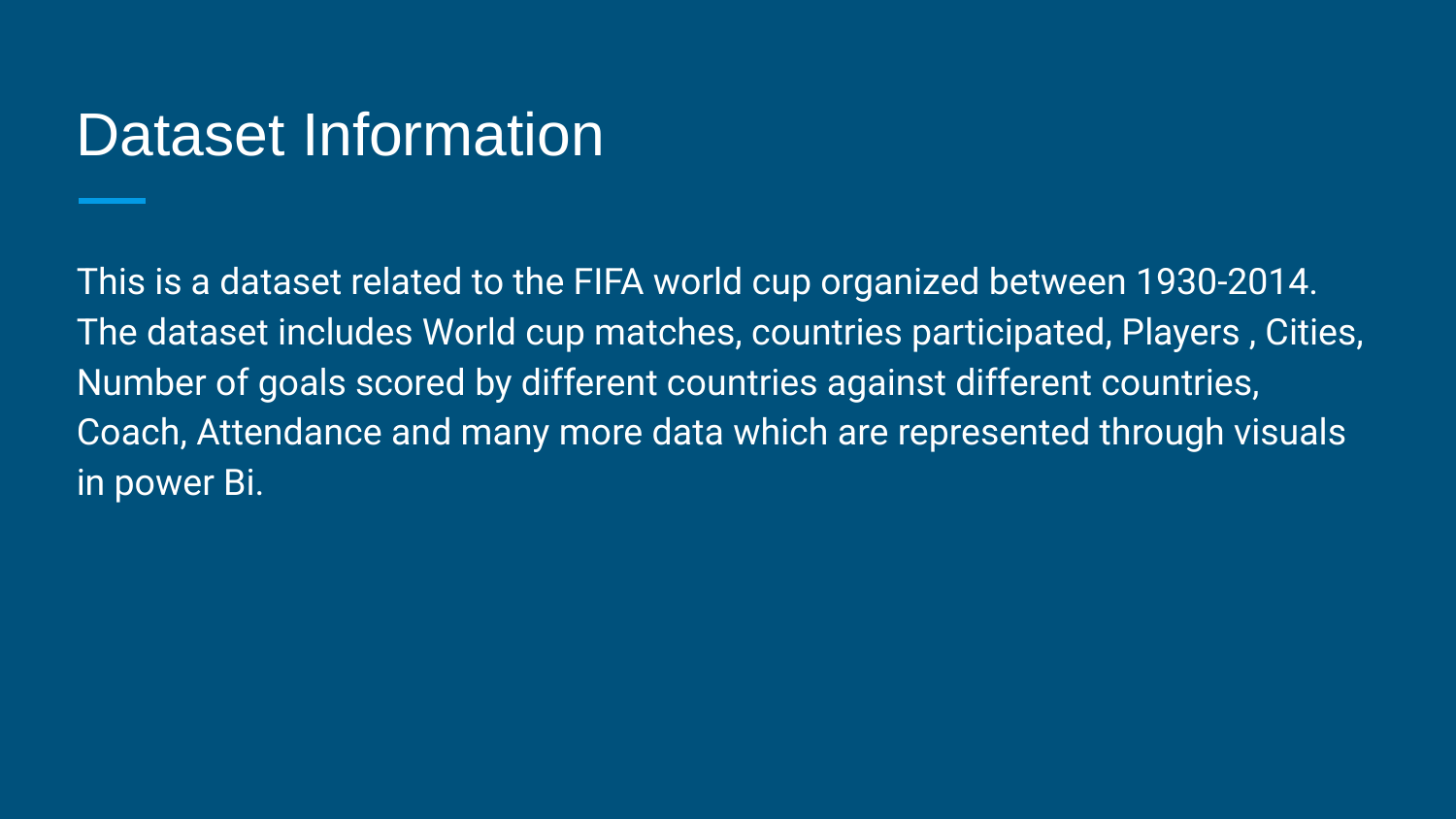

# Dataset Information
This is a dataset related to the FIFA world cup organized between 1930-2014. The dataset includes World cup matches, countries participated, Players , Cities, Number of goals scored by different countries against different countries, Coach, Attendance and many more data which are represented through visuals in power Bi.